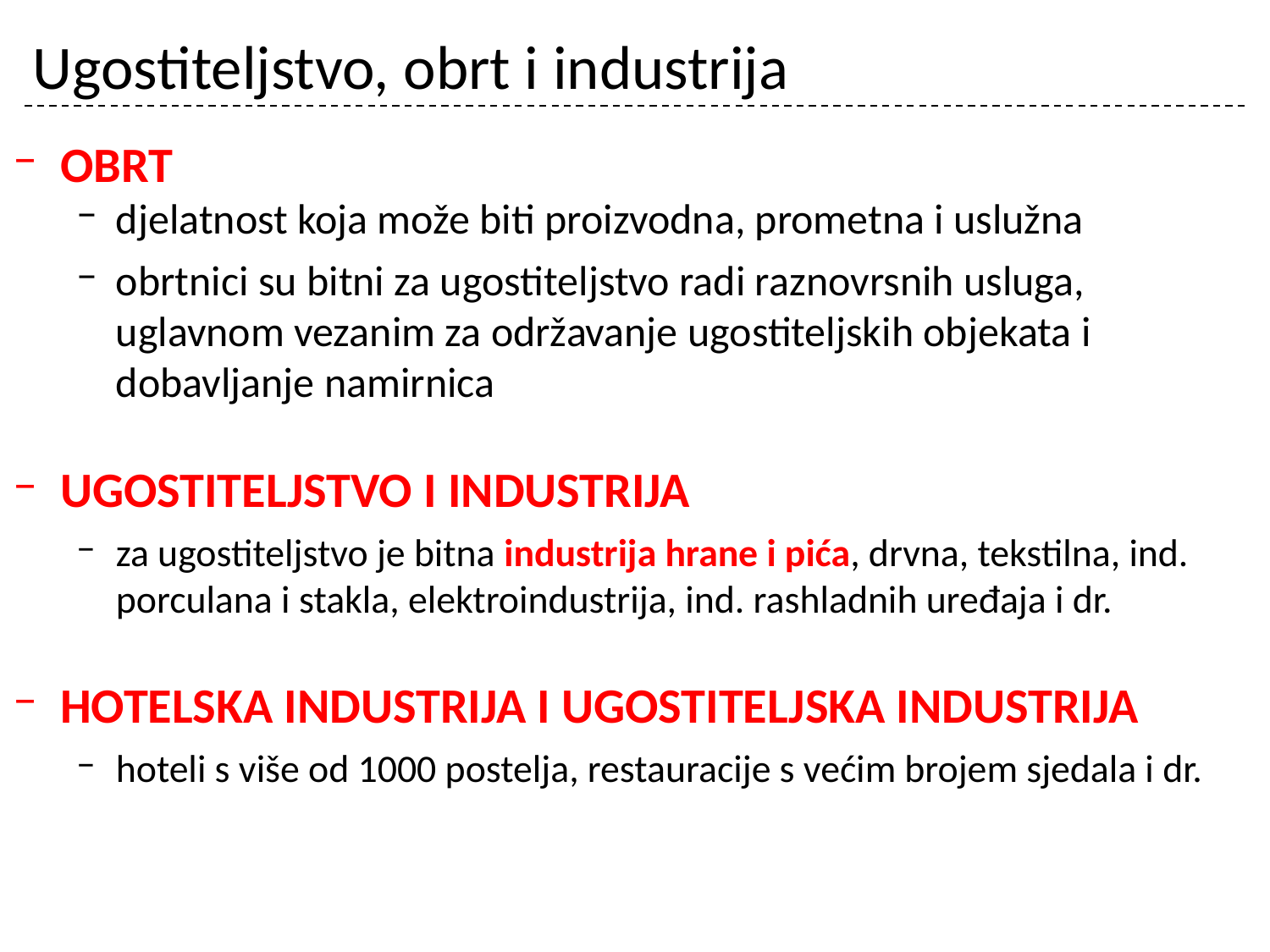

# Ugostiteljstvo, obrt i industrija
OBRT
djelatnost koja može biti proizvodna, prometna i uslužna
obrtnici su bitni za ugostiteljstvo radi raznovrsnih usluga, uglavnom vezanim za održavanje ugostiteljskih objekata i dobavljanje namirnica
UGOSTITELJSTVO I INDUSTRIJA
za ugostiteljstvo je bitna industrija hrane i pića, drvna, tekstilna, ind. porculana i stakla, elektroindustrija, ind. rashladnih uređaja i dr.
HOTELSKA INDUSTRIJA I UGOSTITELJSKA INDUSTRIJA
hoteli s više od 1000 postelja, restauracije s većim brojem sjedala i dr.